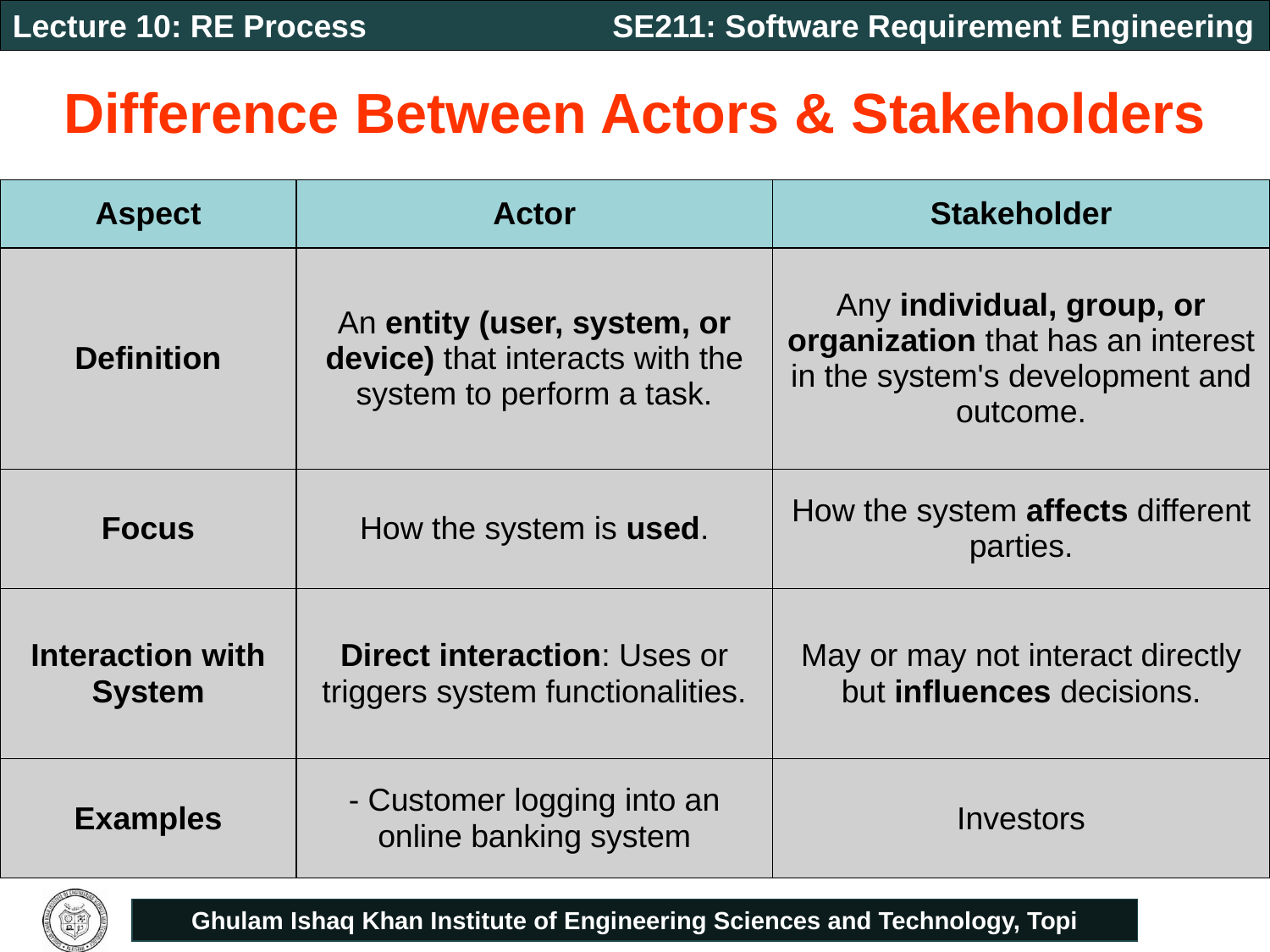

# Difference Between Actors & Stakeholders
| Aspect | Actor | Stakeholder |
| --- | --- | --- |
| Definition | An entity (user, system, or device) that interacts with the system to perform a task. | Any individual, group, or organization that has an interest in the system's development and outcome. |
| Focus | How the system is used. | How the system affects different parties. |
| Interaction with System | Direct interaction: Uses or triggers system functionalities. | May or may not interact directly but influences decisions. |
| Examples | - Customer logging into an online banking system | Investors |